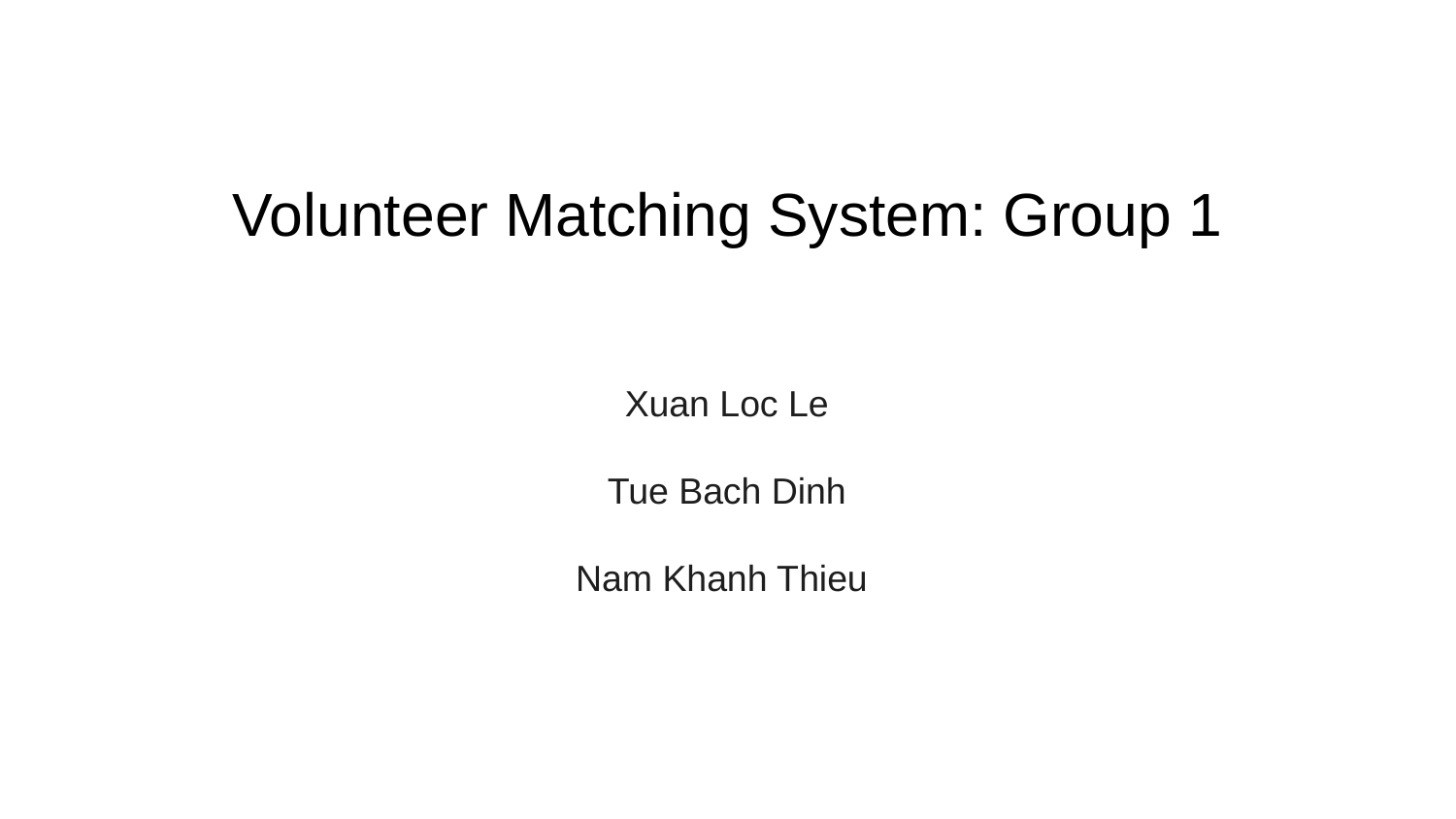

# Volunteer Matching System: Group 1
Xuan Loc Le
Tue Bach Dinh
Nam Khanh Thieu